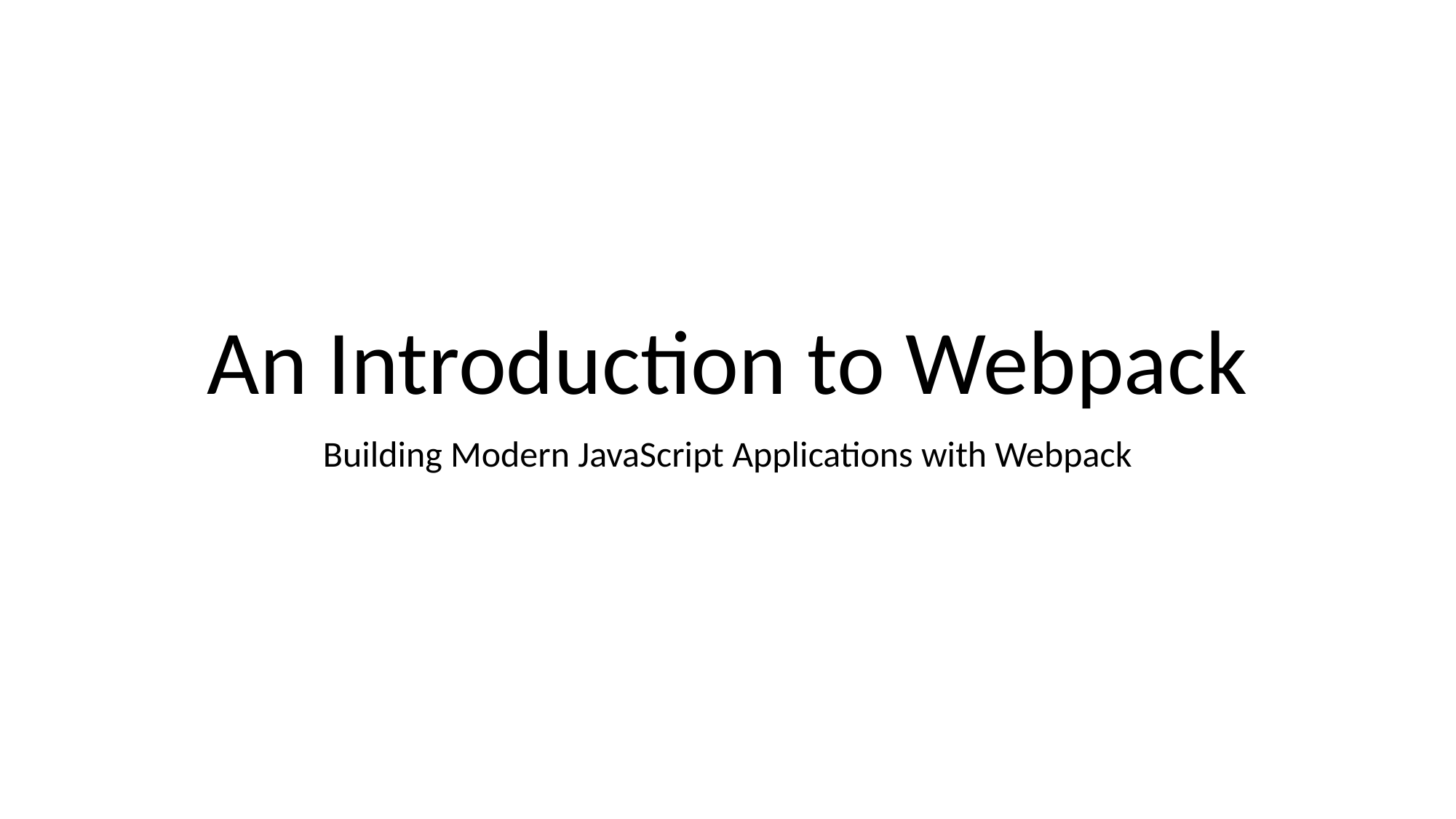

# An Introduction to Webpack
Building Modern JavaScript Applications with Webpack